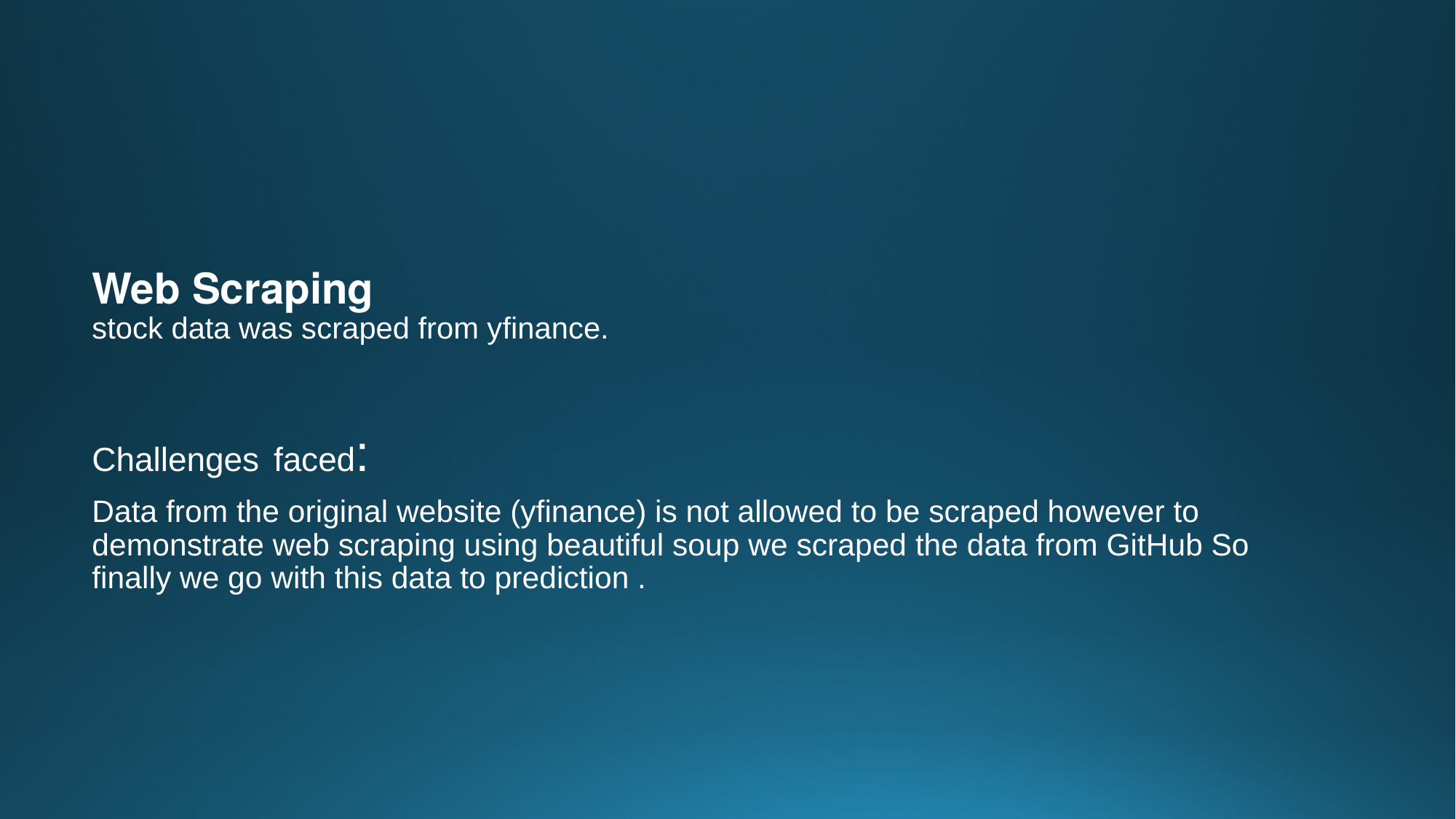

# Web Scraping stock data was scraped from yfinance.
Challenges faced:
Data from the original website (yfinance) is not allowed to be scraped however to demonstrate web scraping using beautiful soup we scraped the data from GitHub So  finally we go with this data to prediction .